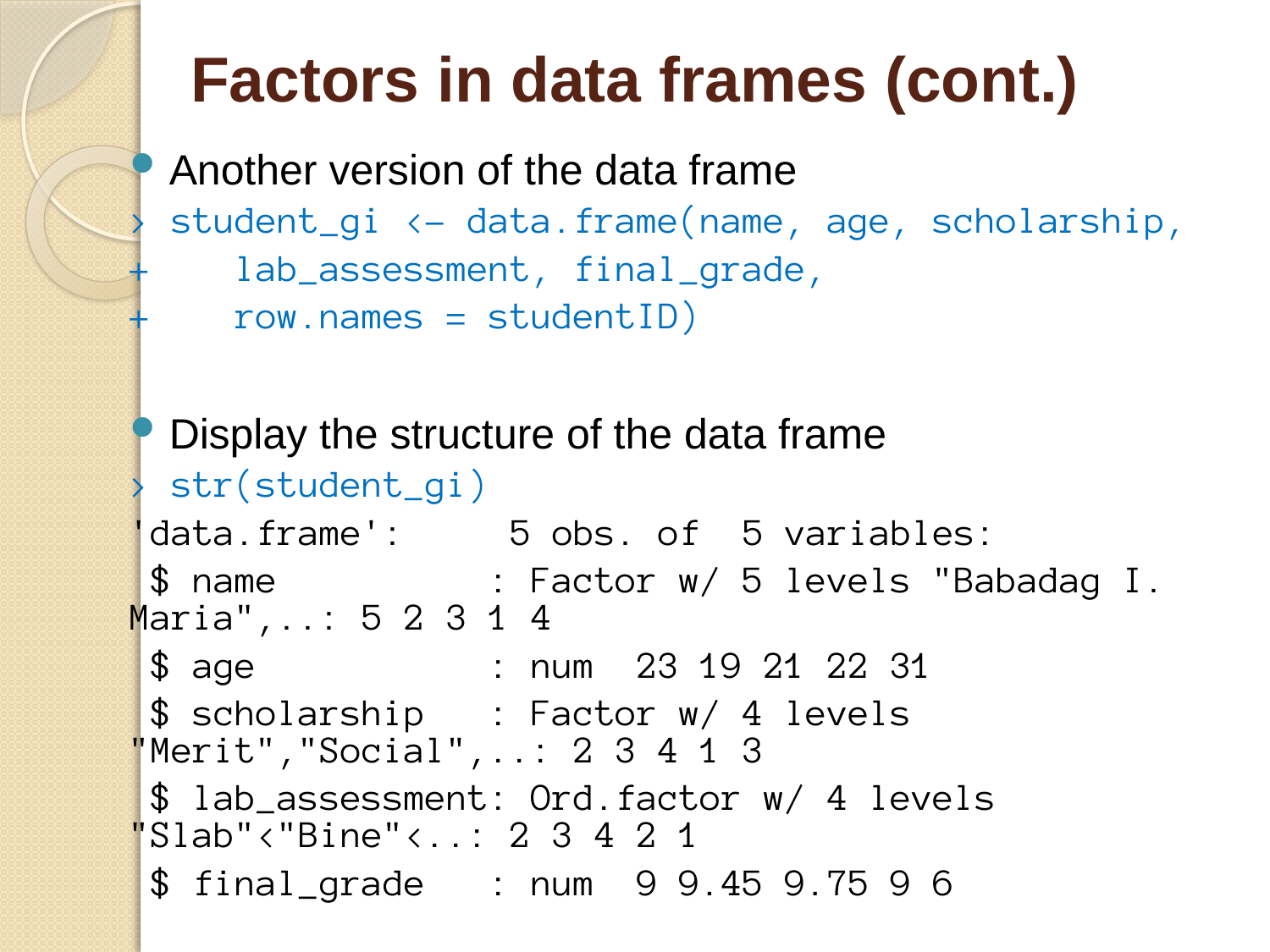

# Factors in data frames (cont.)
Another version of the data frame
> student_gi <- data.frame(name, age, scholarship,
+    lab_assessment, final_grade,
+    row.names = studentID)

Display the structure of the data frame
> str(student_gi)
'data.frame':	5 obs. of  5 variables:
 $ name          : Factor w/ 5 levels "Babadag I. Maria",..: 5 2 3 1 4
 $ age           : num  23 19 21 22 31
 $ scholarship   : Factor w/ 4 levels "Merit","Social",..: 2 3 4 1 3
 $ lab_assessment: Ord.factor w/ 4 levels "Slab"<"Bine"<..: 2 3 4 2 1
 $ final_grade   : num  9 9.45 9.75 9 6